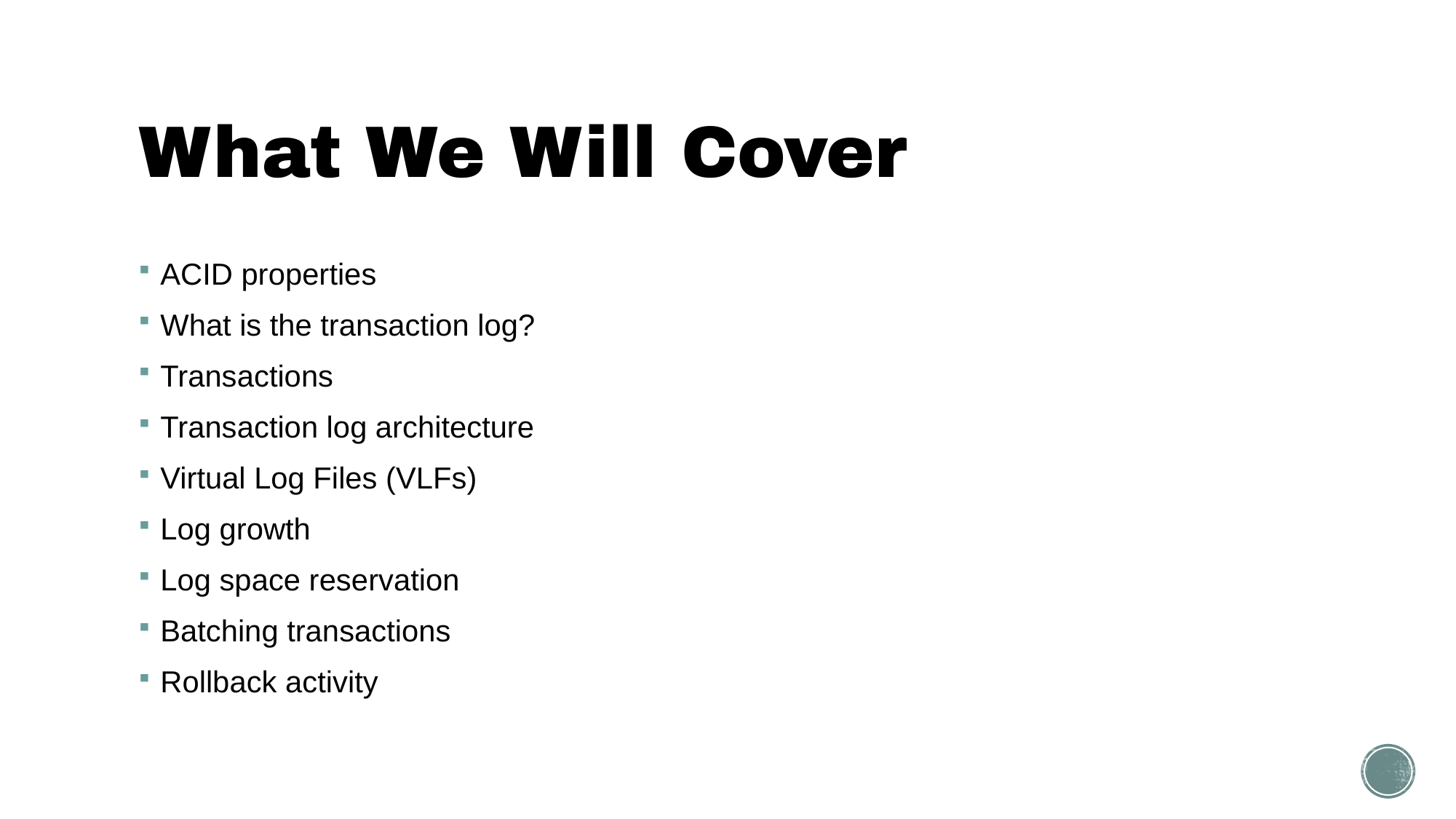

# What We Will Cover
ACID properties
What is the transaction log?
Transactions
Transaction log architecture
Virtual Log Files (VLFs)
Log growth
Log space reservation
Batching transactions
Rollback activity